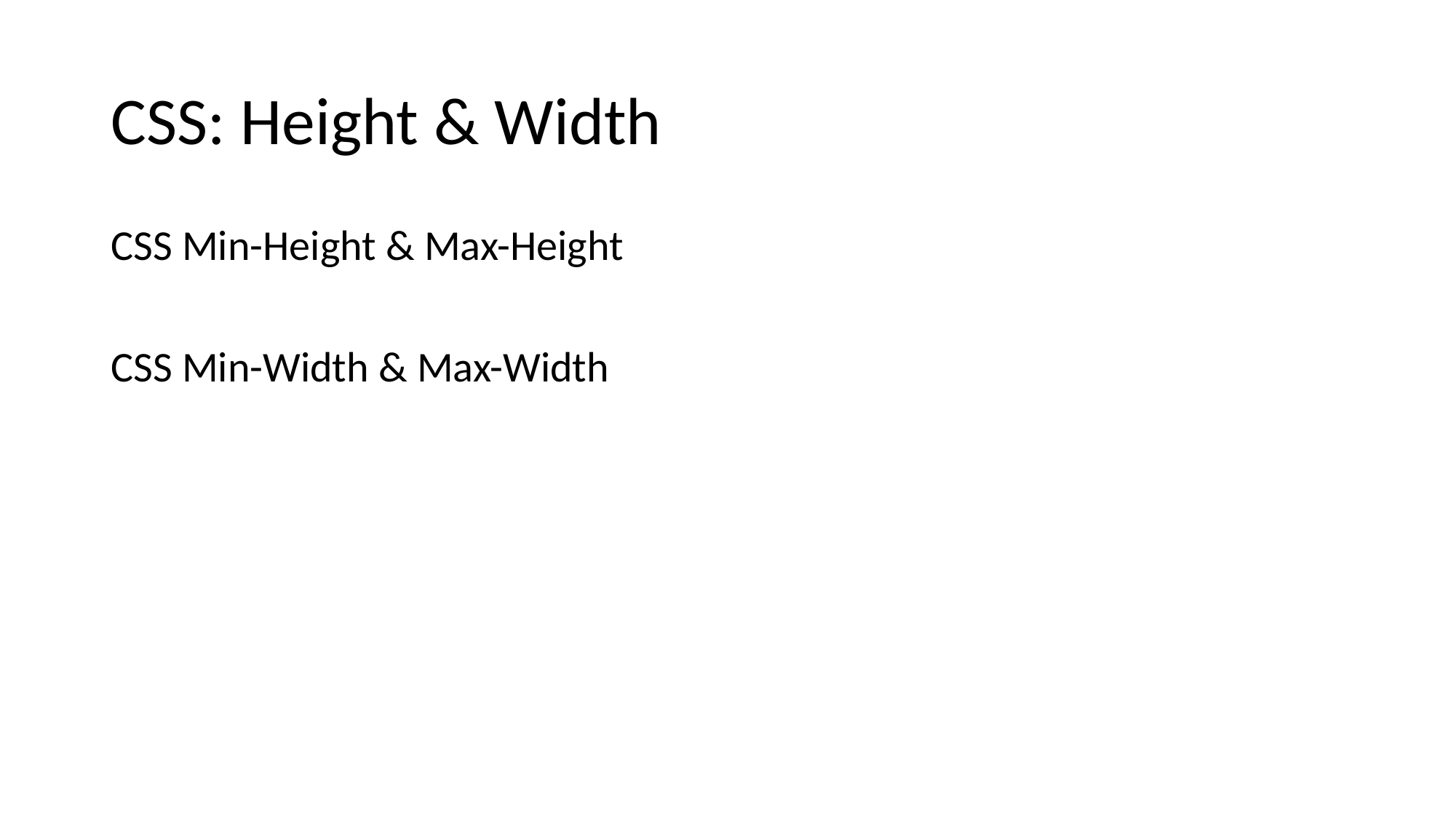

# CSS: Height & Width
CSS Min-Height & Max-Height

CSS Min-Width & Max-Width